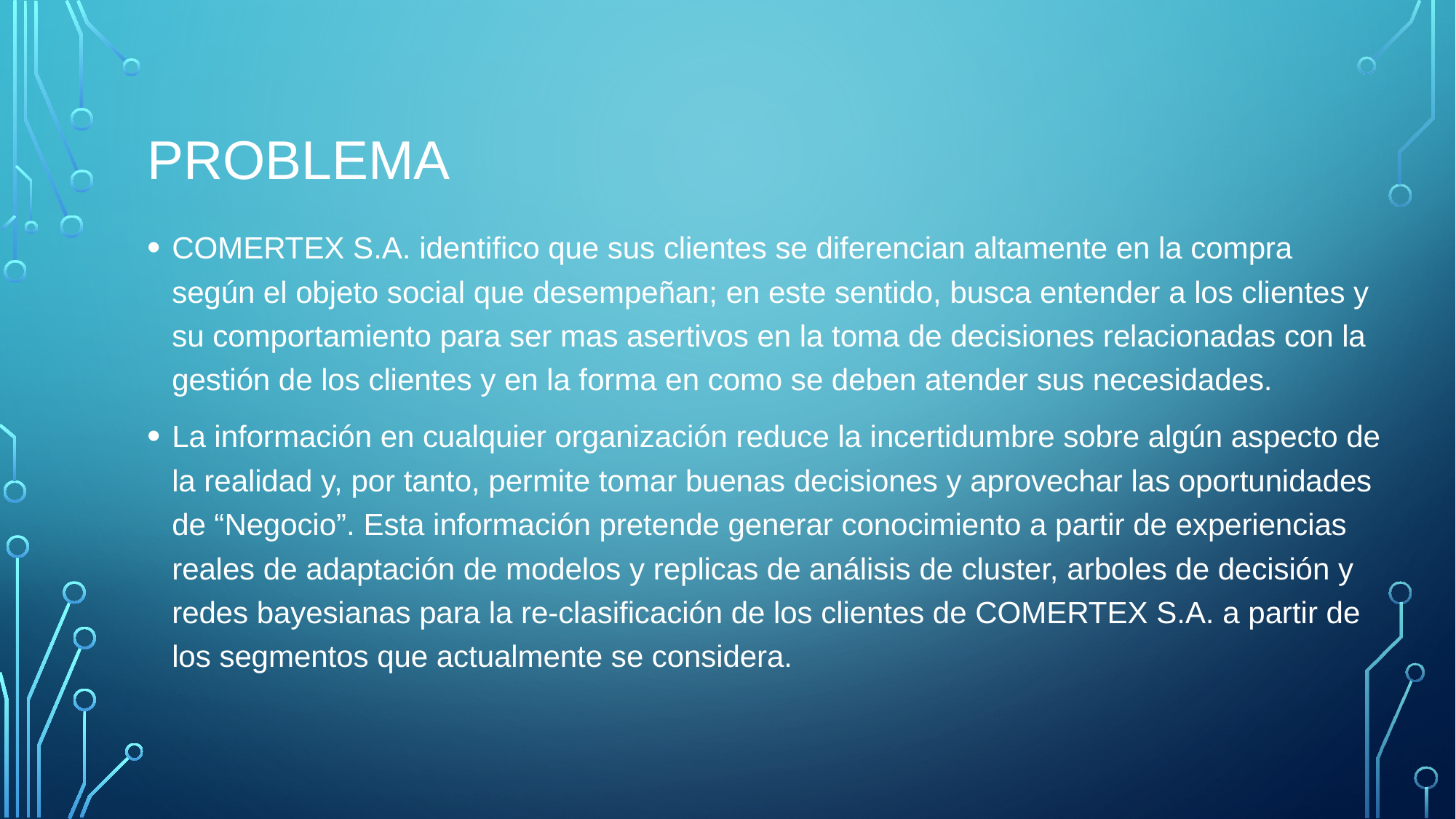

# Problema
COMERTEX S.A. identifico que sus clientes se diferencian altamente en la compra según el objeto social que desempeñan; en este sentido, busca entender a los clientes y su comportamiento para ser mas asertivos en la toma de decisiones relacionadas con la gestión de los clientes y en la forma en como se deben atender sus necesidades.
La información en cualquier organización reduce la incertidumbre sobre algún aspecto de la realidad y, por tanto, permite tomar buenas decisiones y aprovechar las oportunidades de “Negocio”. Esta información pretende generar conocimiento a partir de experiencias reales de adaptación de modelos y replicas de análisis de cluster, arboles de decisión y redes bayesianas para la re-clasificación de los clientes de COMERTEX S.A. a partir de los segmentos que actualmente se considera.